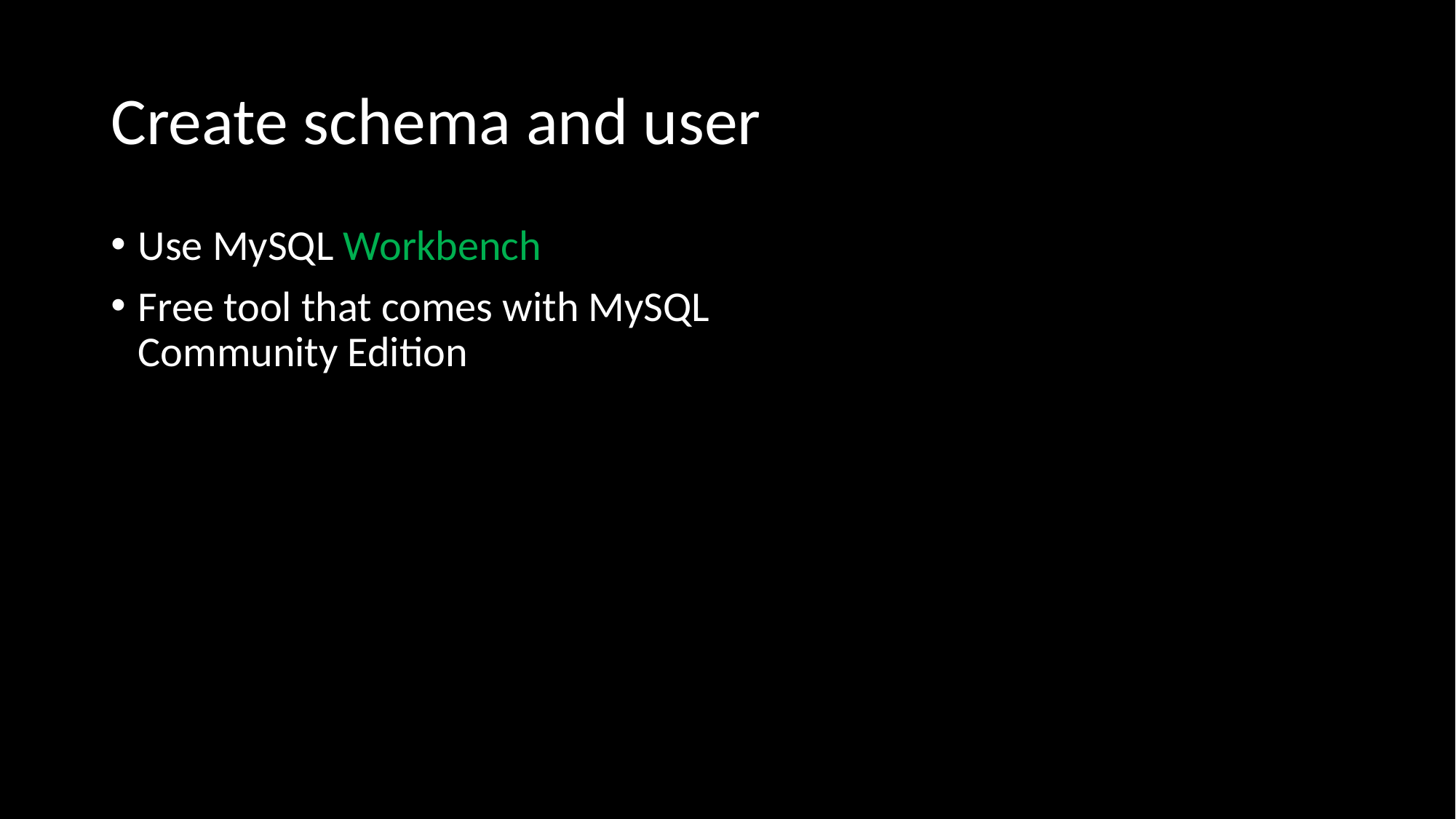

# Create schema and user
Use MySQL Workbench
Free tool that comes with MySQL Community Edition